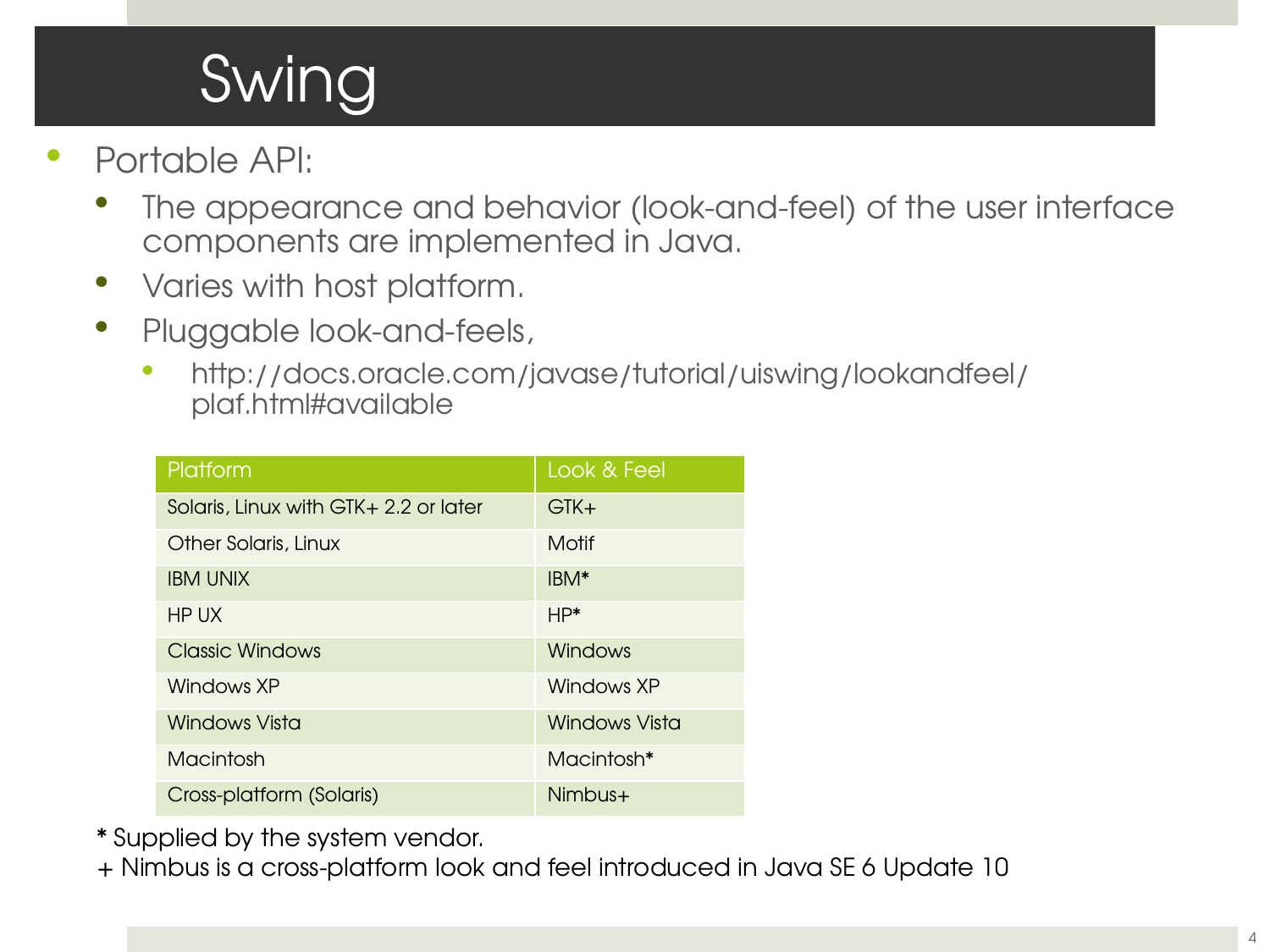

4
# Swing
Portable API:
The appearance and behavior (look-and-feel) of the user interface components are implemented in Java.
Varies with host platform.
Pluggable look-and-feels,
http://docs.oracle.com/javase/tutorial/uiswing/lookandfeel/plaf.html#available

| Platform | Look & Feel |
| --- | --- |
| Solaris, Linux with GTK+ 2.2 or later | GTK+ |
| Other Solaris, Linux | Motif |
| IBM UNIX | IBM\* |
| HP UX | HP\* |
| Classic Windows | Windows |
| Windows XP | Windows XP |
| Windows Vista | Windows Vista |
| Macintosh | Macintosh\* |
| Cross-platform (Solaris) | Nimbus+ |
* Supplied by the system vendor.
+ Nimbus is a cross-platform look and feel introduced in Java SE 6 Update 10